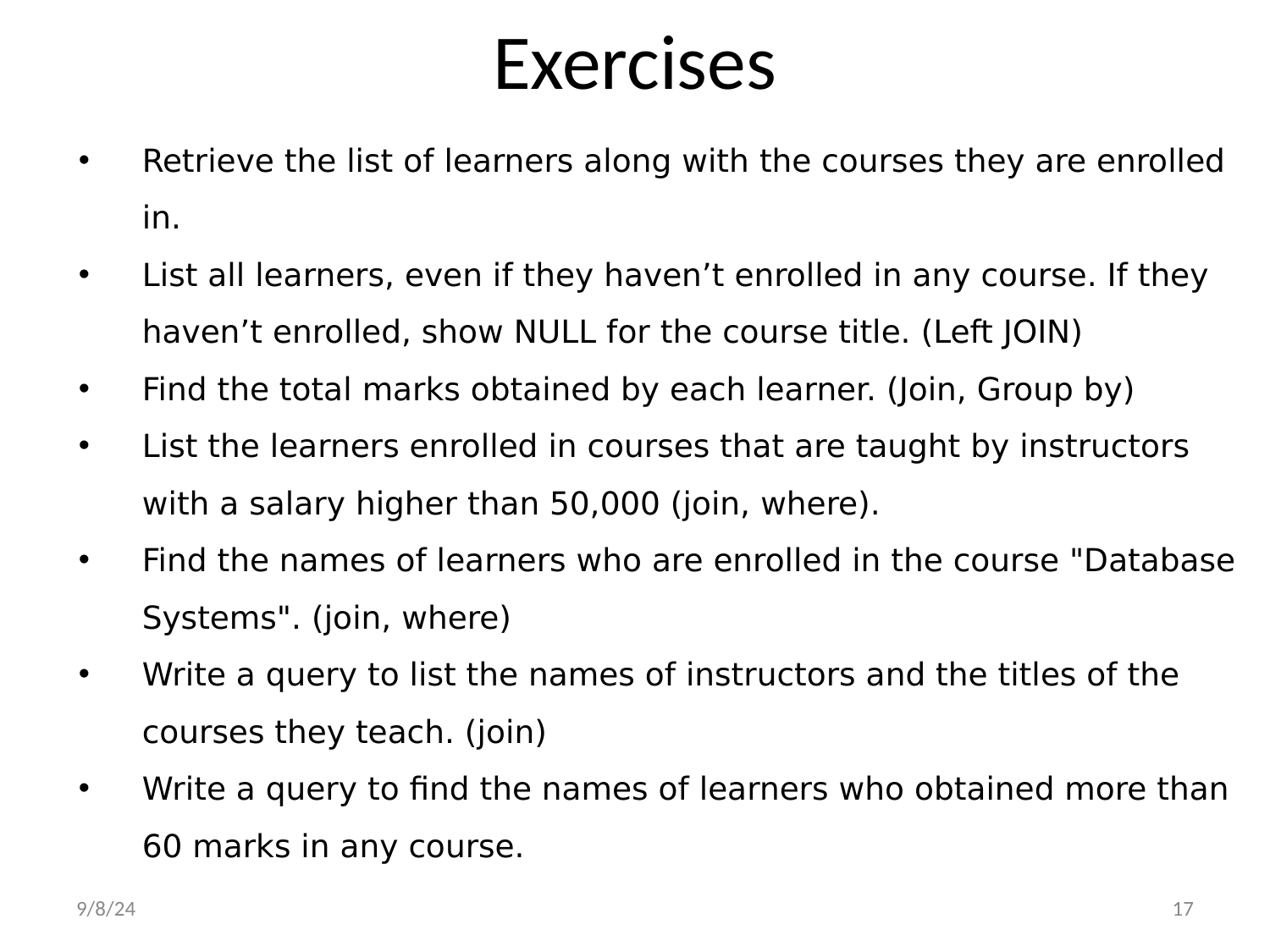

# Exercises
Retrieve the list of learners along with the courses they are enrolled in.
List all learners, even if they haven’t enrolled in any course. If they haven’t enrolled, show NULL for the course title. (Left JOIN)
Find the total marks obtained by each learner. (Join, Group by)
List the learners enrolled in courses that are taught by instructors with a salary higher than 50,000 (join, where).
Find the names of learners who are enrolled in the course "Database Systems". (join, where)
Write a query to list the names of instructors and the titles of the courses they teach. (join)
Write a query to find the names of learners who obtained more than 60 marks in any course.

9/8/24
17